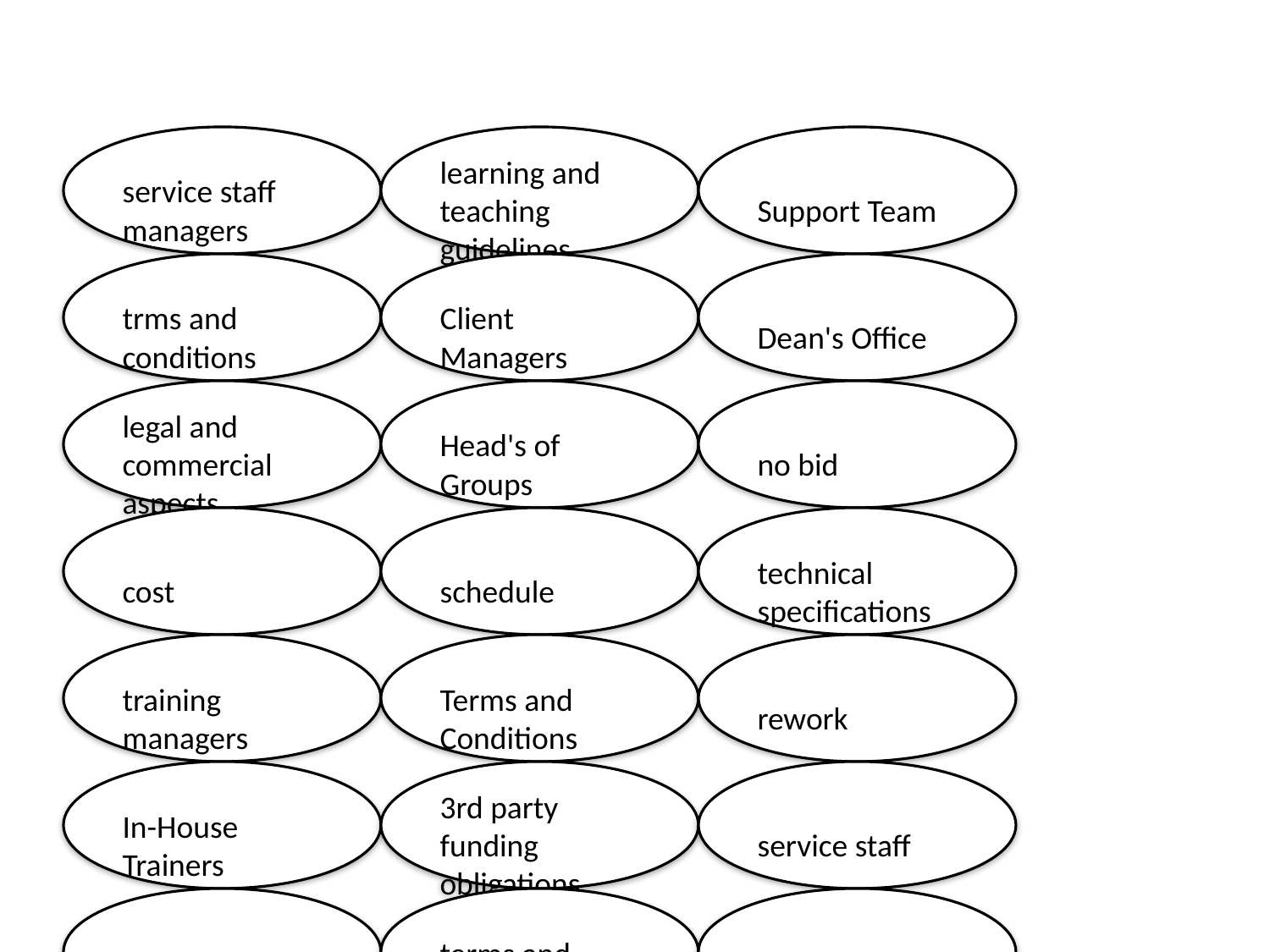

#

service staff managers

learning and teaching guidelines

Support Team

trms and conditions

Client Managers

Dean's Office

legal and commercial aspects

Head's of Groups

no bid

cost

schedule

technical specifications

training managers

Terms and Conditions

rework

In-House Trainers

3rd party funding obligations

service staff

submit

terms and conditions

budget options

in-house trainers